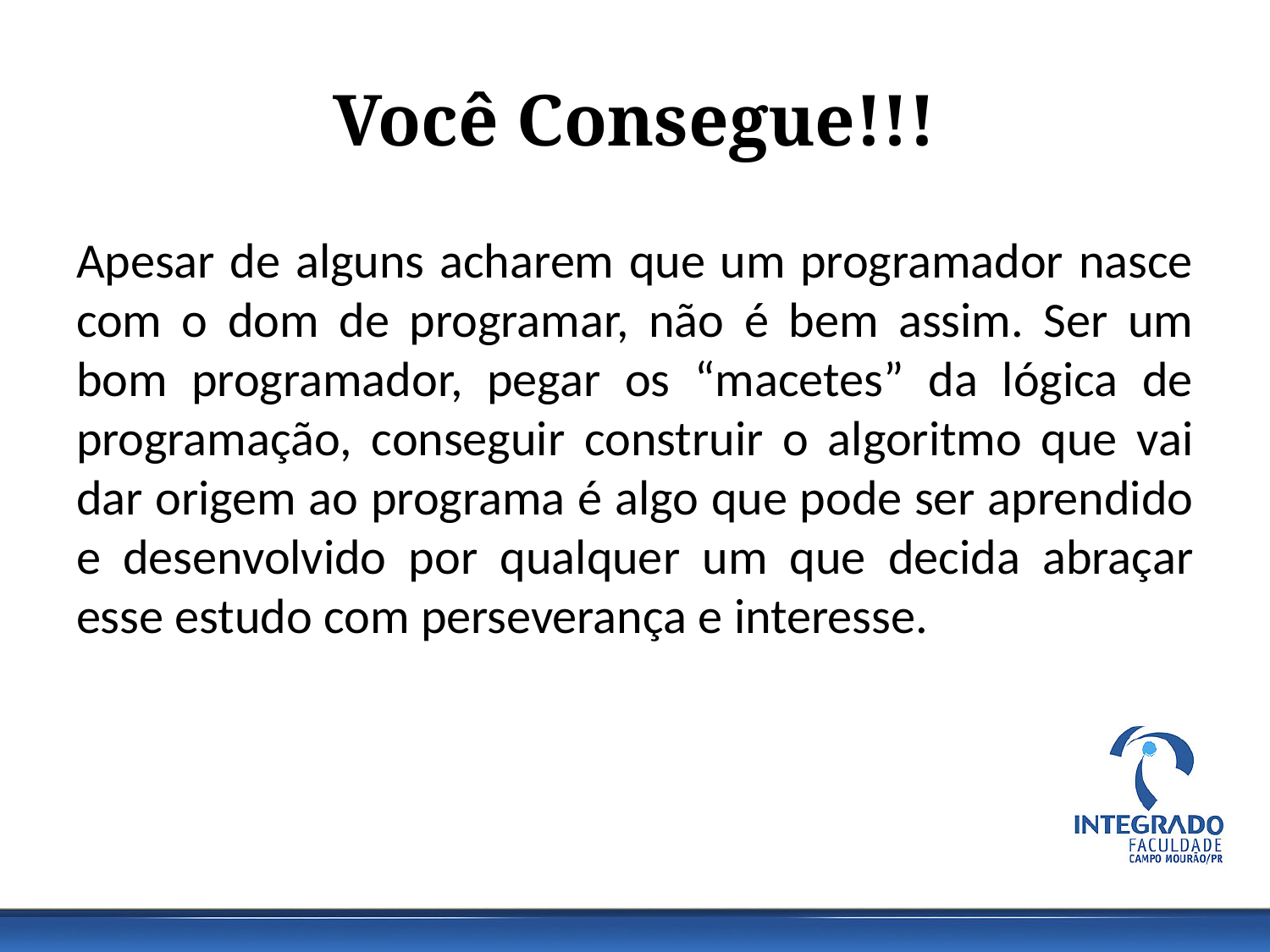

# Você Consegue!!!
Apesar de alguns acharem que um programador nasce com o dom de programar, não é bem assim. Ser um bom programador, pegar os “macetes” da lógica de programação, conseguir construir o algoritmo que vai dar origem ao programa é algo que pode ser aprendido e desenvolvido por qualquer um que decida abraçar esse estudo com perseverança e interesse.